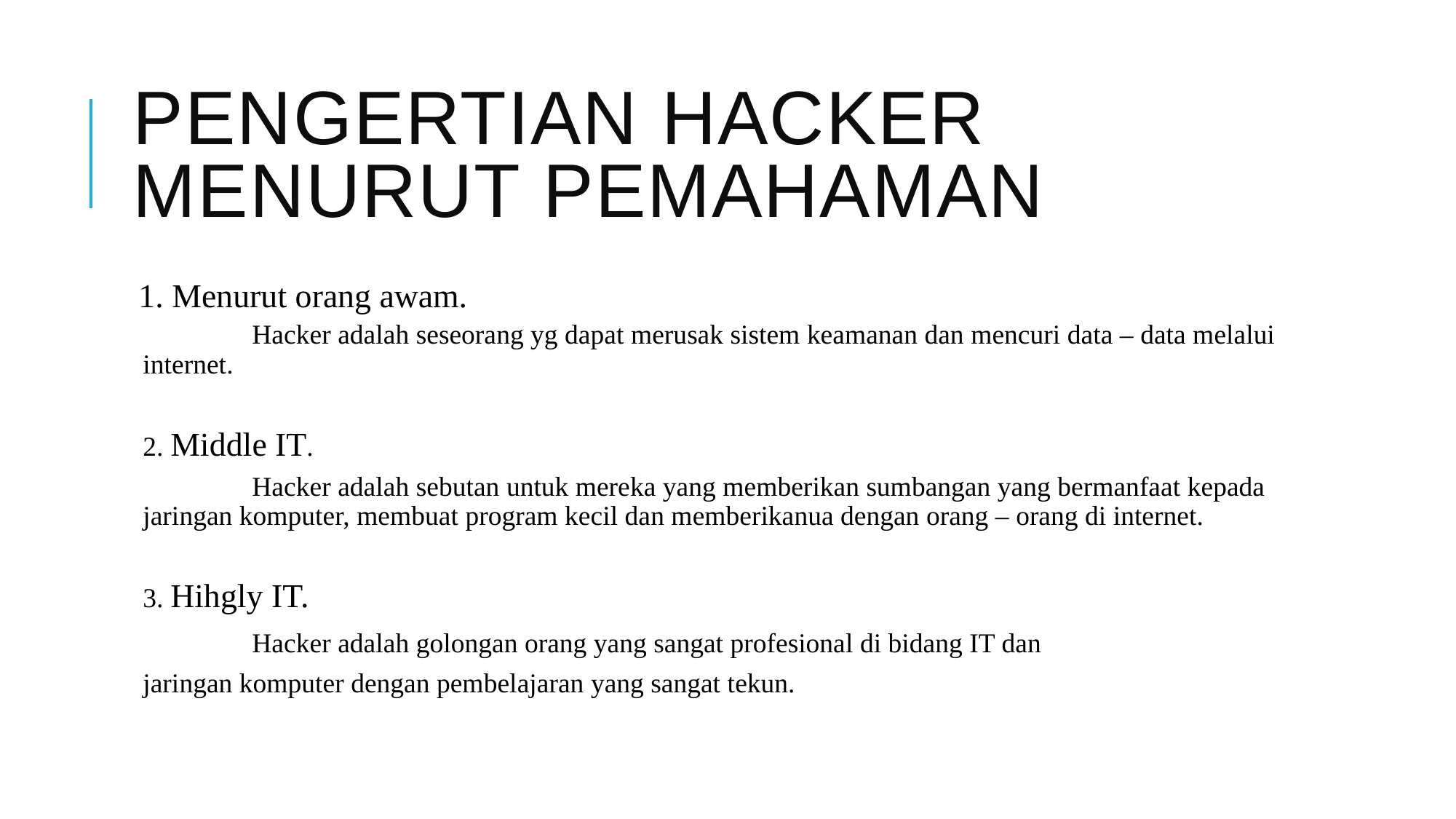

# PENGERTIAN HACKER MENURUT PEMAHAMAN
1. Menurut orang awam.
	Hacker adalah seseorang yg dapat merusak sistem keamanan dan mencuri data – data melalui internet.

2. Middle IT.
	Hacker adalah sebutan untuk mereka yang memberikan sumbangan yang bermanfaat kepada jaringan komputer, membuat program kecil dan memberikanua dengan orang – orang di internet.

3. Hihgly IT.
	Hacker adalah golongan orang yang sangat profesional di bidang IT dan
jaringan komputer dengan pembelajaran yang sangat tekun.